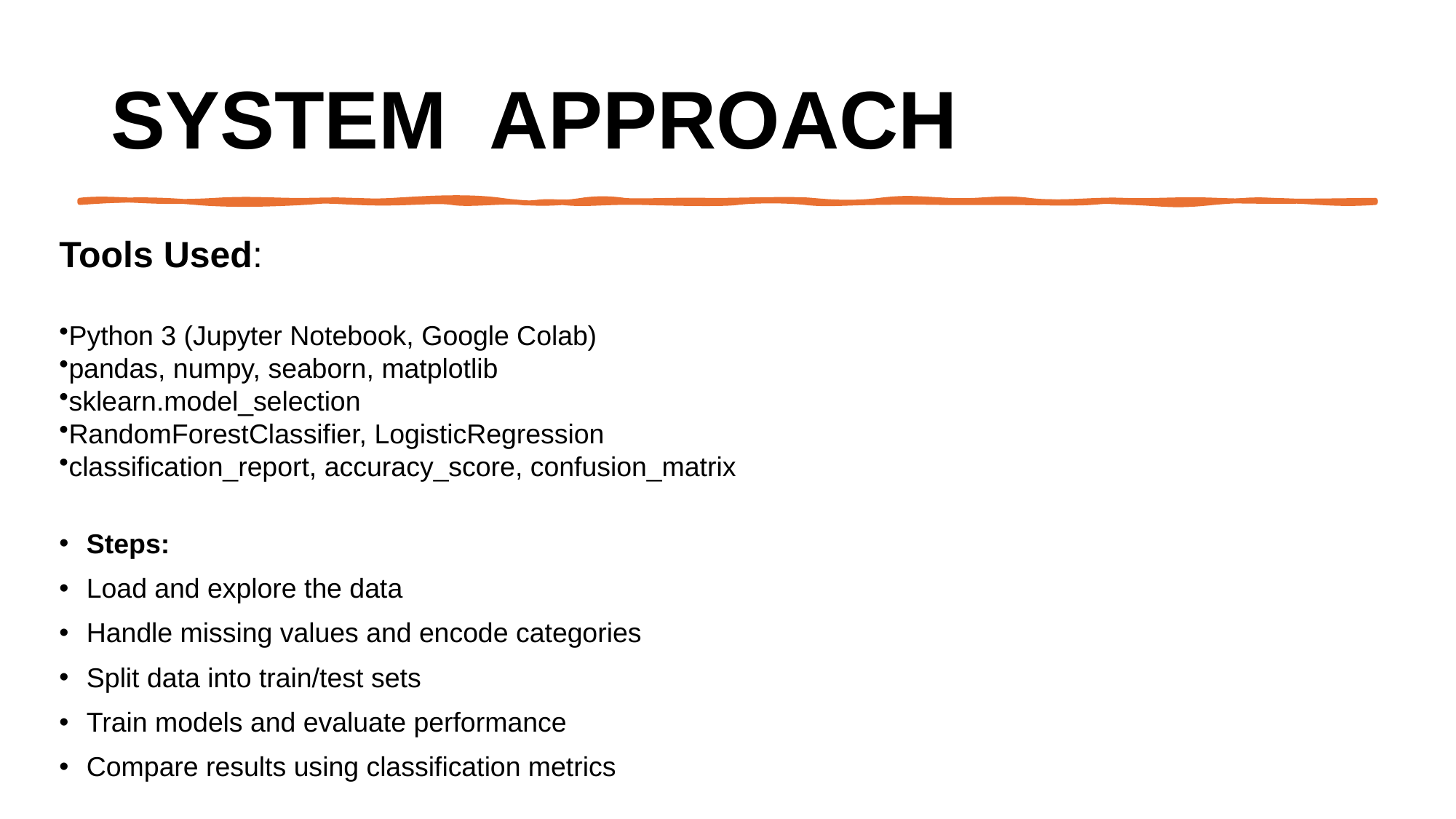

# System  Approach

Tools Used:

Python 3 (Jupyter Notebook, Google Colab)
pandas, numpy, seaborn, matplotlib
sklearn.model_selection
RandomForestClassifier, LogisticRegression
classification_report, accuracy_score, confusion_matrix

Steps:
Load and explore the data
Handle missing values and encode categories
Split data into train/test sets
Train models and evaluate performance
Compare results using classification metrics